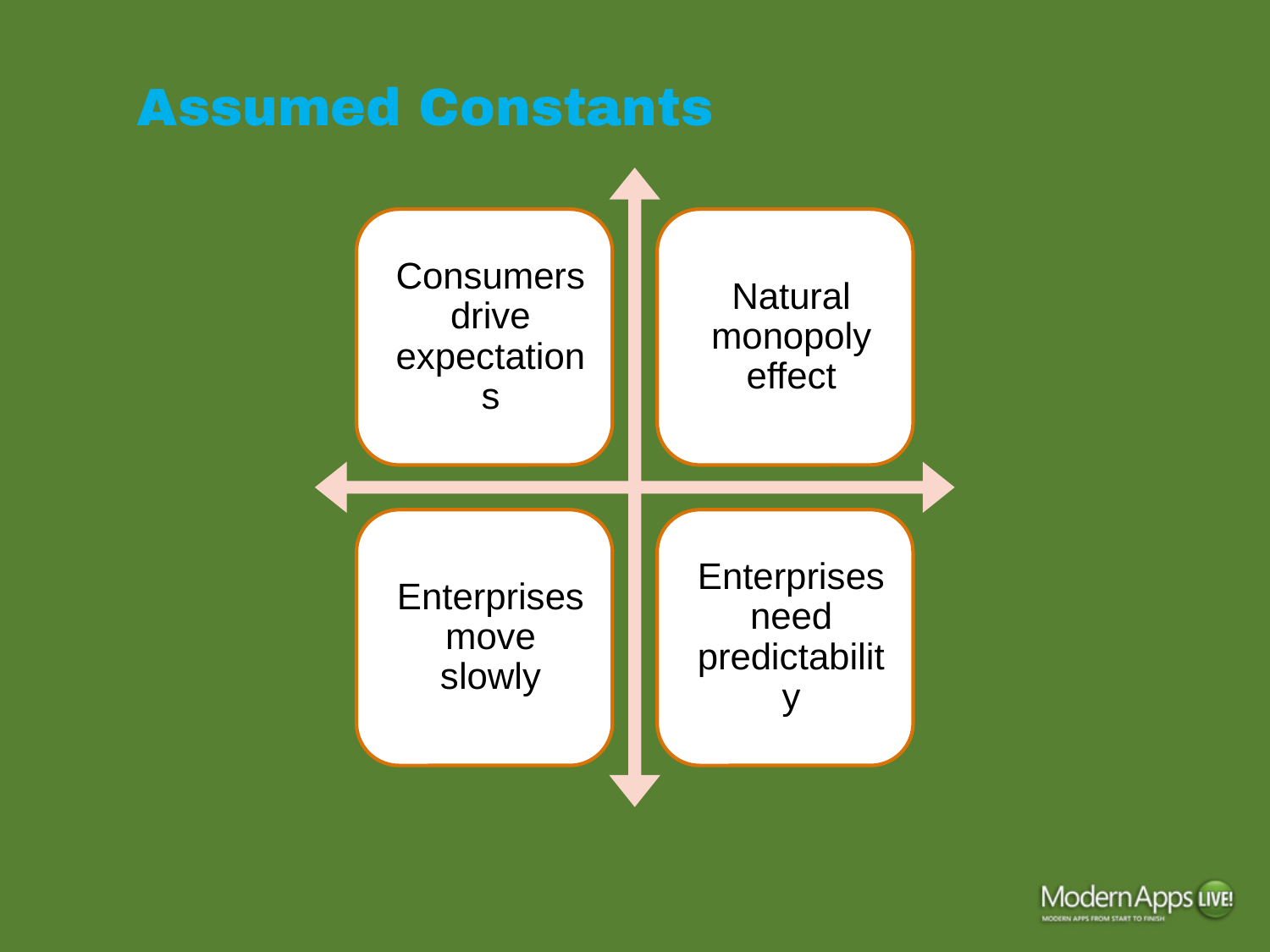

# Assumed Constants
Consumers drive expectations
Natural monopoly effect
Enterprises move slowly
Enterprises need predictability